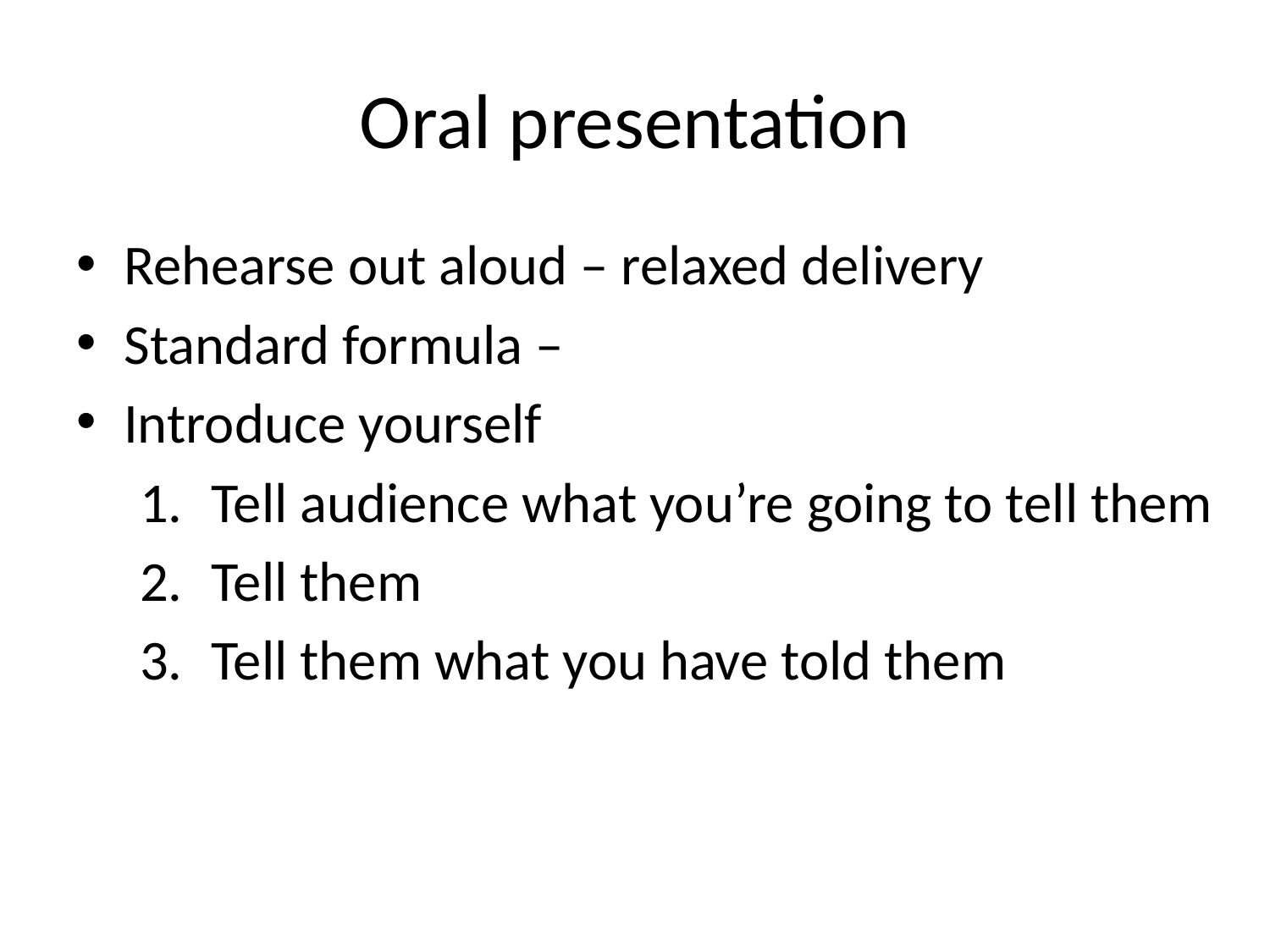

# Oral presentation
Rehearse out aloud – relaxed delivery
Standard formula –
Introduce yourself
Tell audience what you’re going to tell them
Tell them
Tell them what you have told them